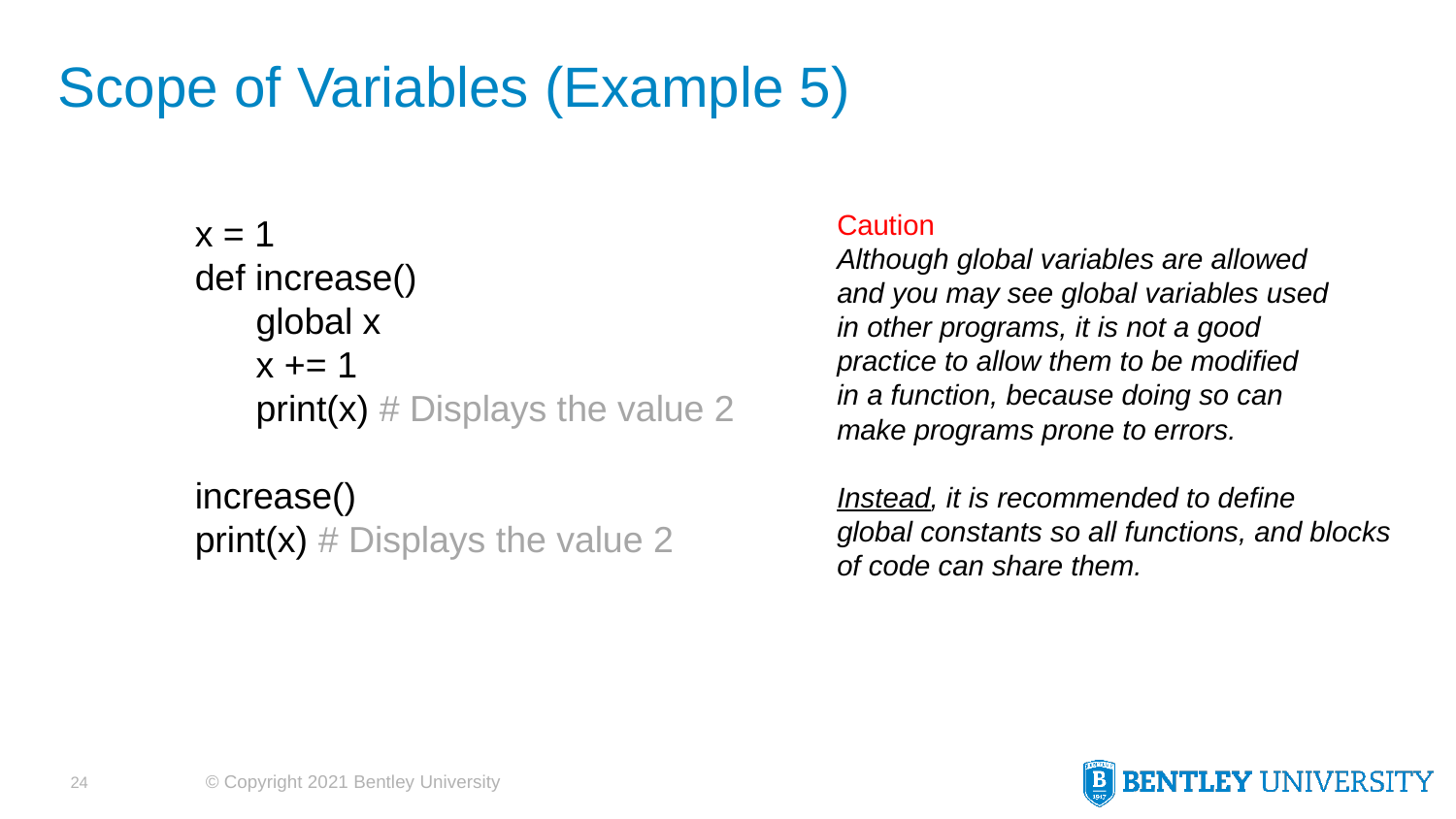

# Scope of Variables (Example 5)
Caution
Although global variables are allowed
and you may see global variables used
in other programs, it is not a good
practice to allow them to be modified
in a function, because doing so can
make programs prone to errors.

Instead, it is recommended to define
global constants so all functions, and blocks
of code can share them.
x = 1
def increase()
      global x
      x += 1
      print(x) # Displays the value 2

increase()
print(x) # Displays the value 2